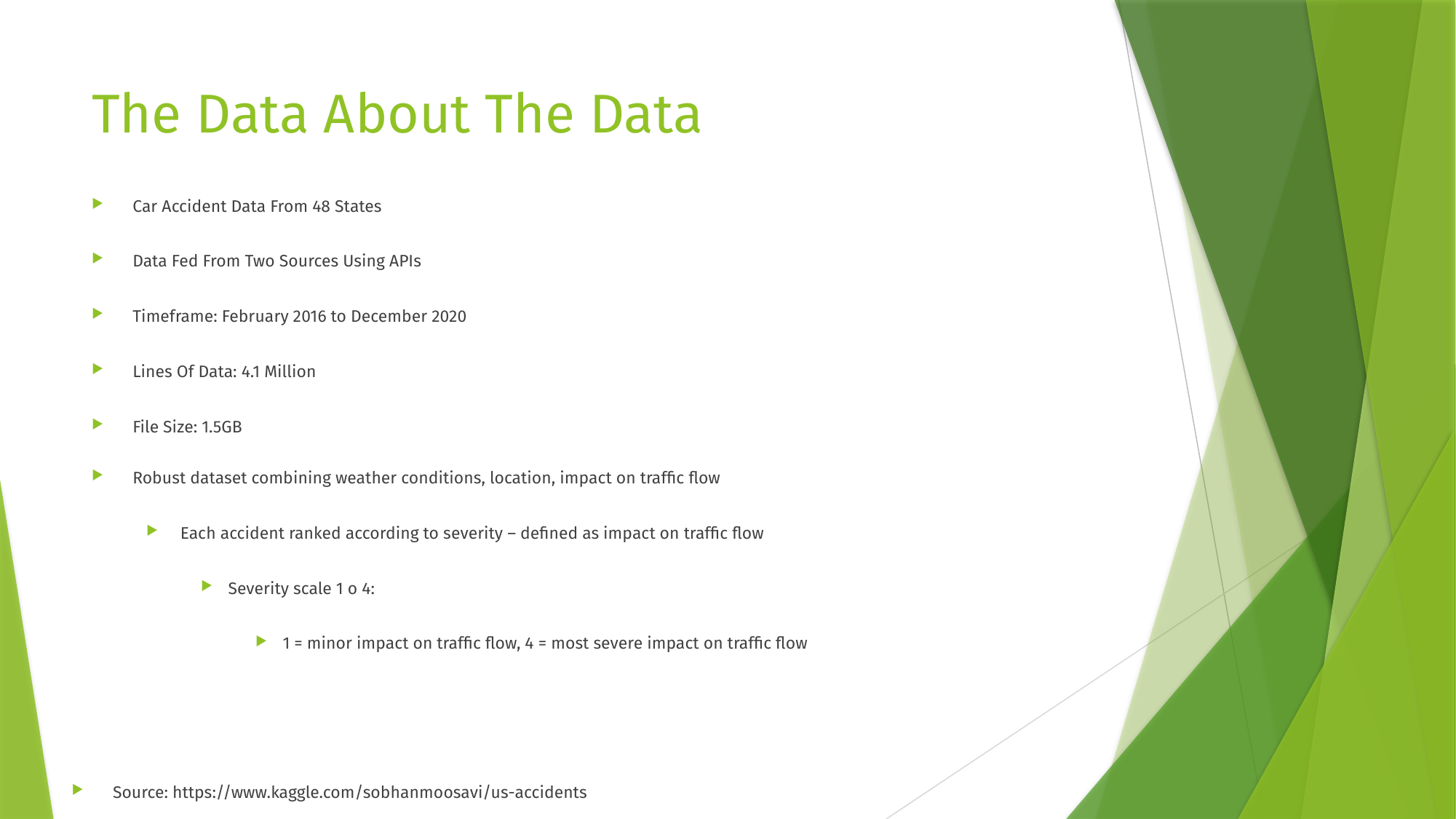

# The Data About The Data
Car Accident Data From 48 States
Data Fed From Two Sources Using APIs
Timeframe: February 2016 to December 2020
Lines Of Data: 4.1 Million
File Size: 1.5GB
Robust dataset combining weather conditions, location, impact on traffic flow
Each accident ranked according to severity – defined as impact on traffic flow
Severity scale 1 o 4:
1 = minor impact on traffic flow, 4 = most severe impact on traffic flow
Source: https://www.kaggle.com/sobhanmoosavi/us-accidents